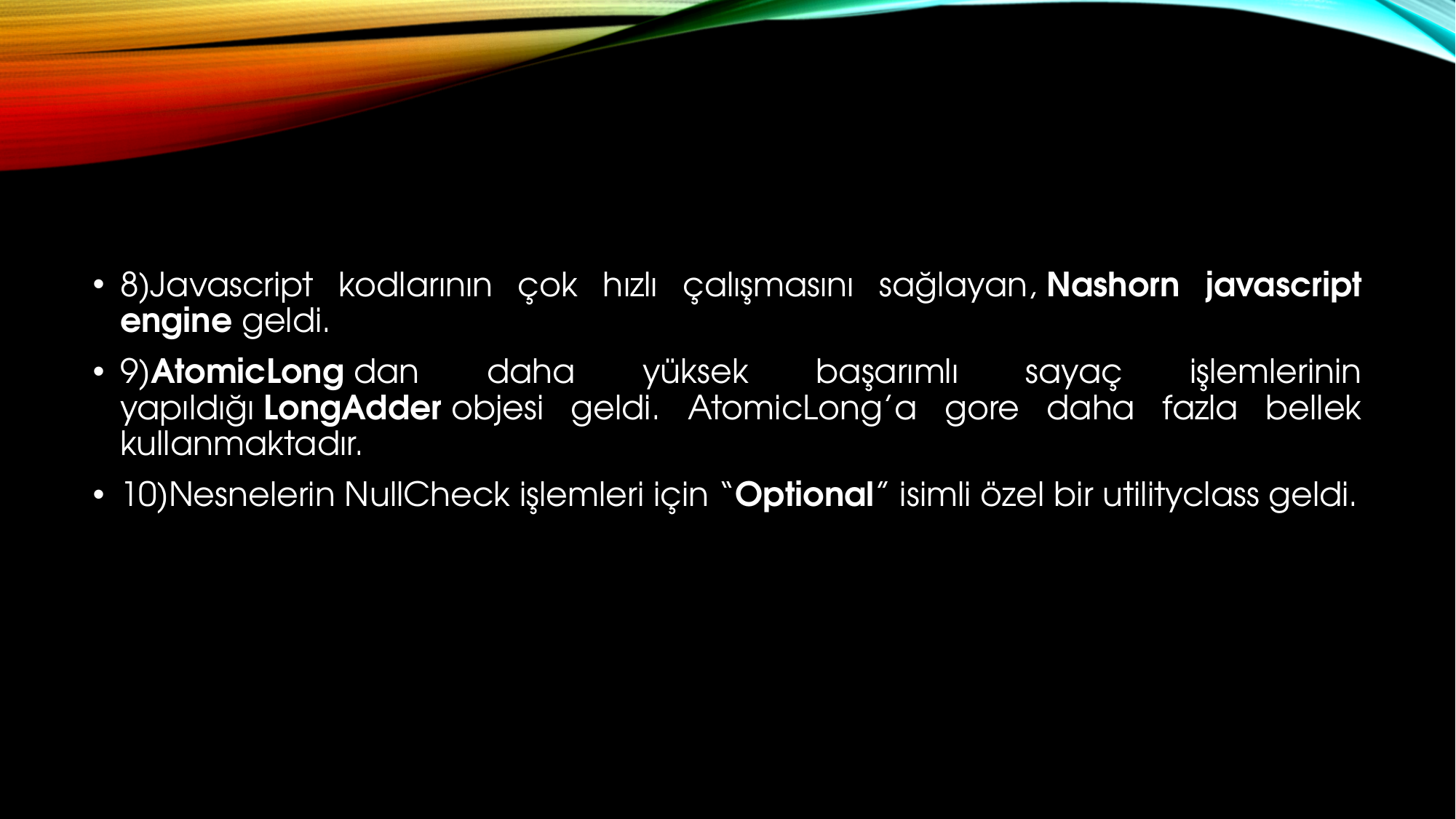

8)Javascript kodlarının çok hızlı çalışmasını sağlayan, Nashorn javascript engine geldi.
9)AtomicLong dan daha yüksek başarımlı sayaç işlemlerinin yapıldığı LongAdder objesi geldi. AtomicLong’a gore daha fazla bellek kullanmaktadır.
10)Nesnelerin NullCheck işlemleri için “Optional” isimli özel bir utilityclass geldi.